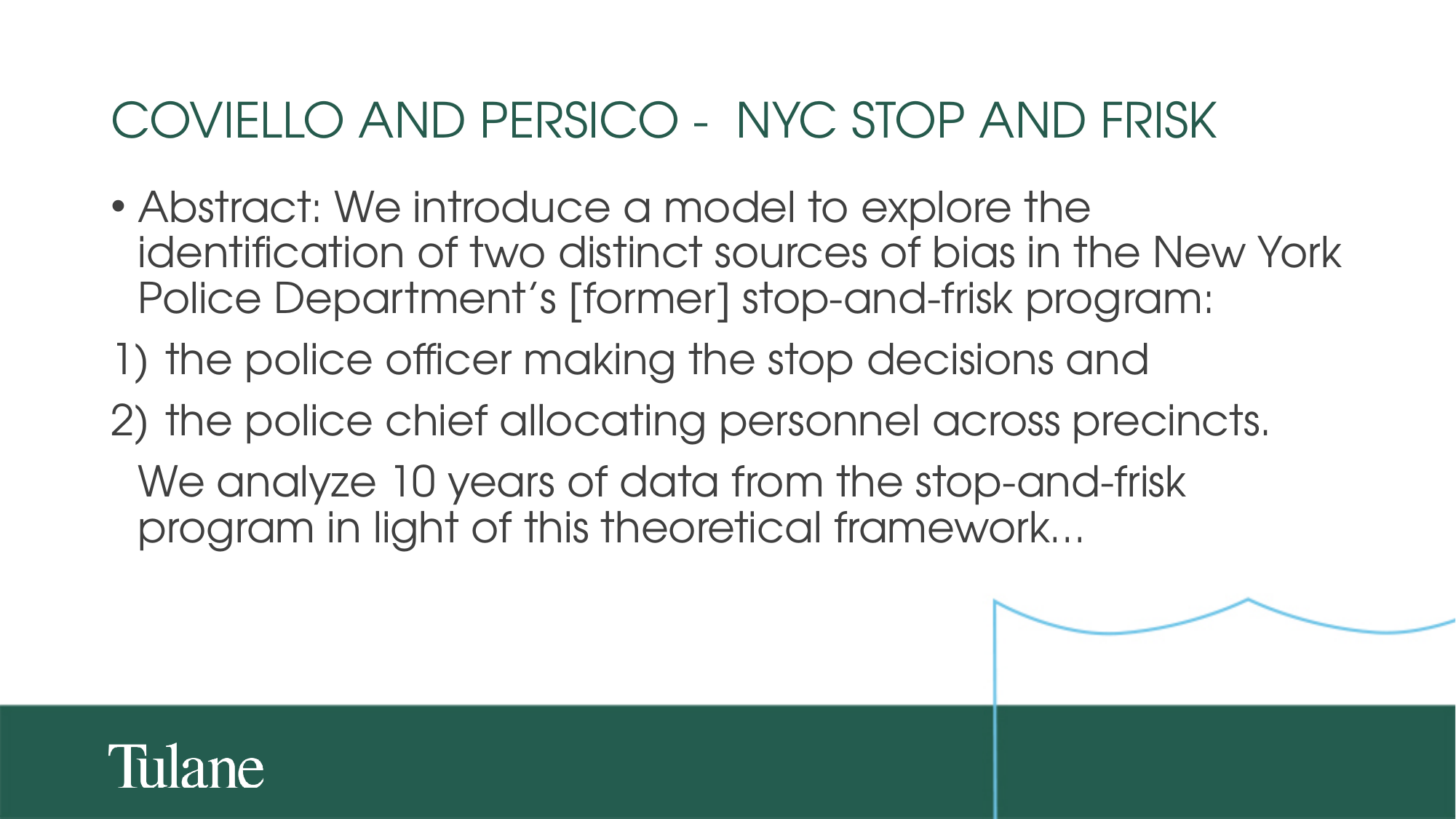

# Coviello and Persico -  NYC Stop and Frisk
Abstract: We introduce a model to explore the identification of two distinct sources of bias in the New York Police Department’s [former] stop-and-frisk program:
the police officer making the stop decisions and
the police chief allocating personnel across precincts.
We analyze 10 years of data from the stop-and-frisk program in light of this theoretical framework…